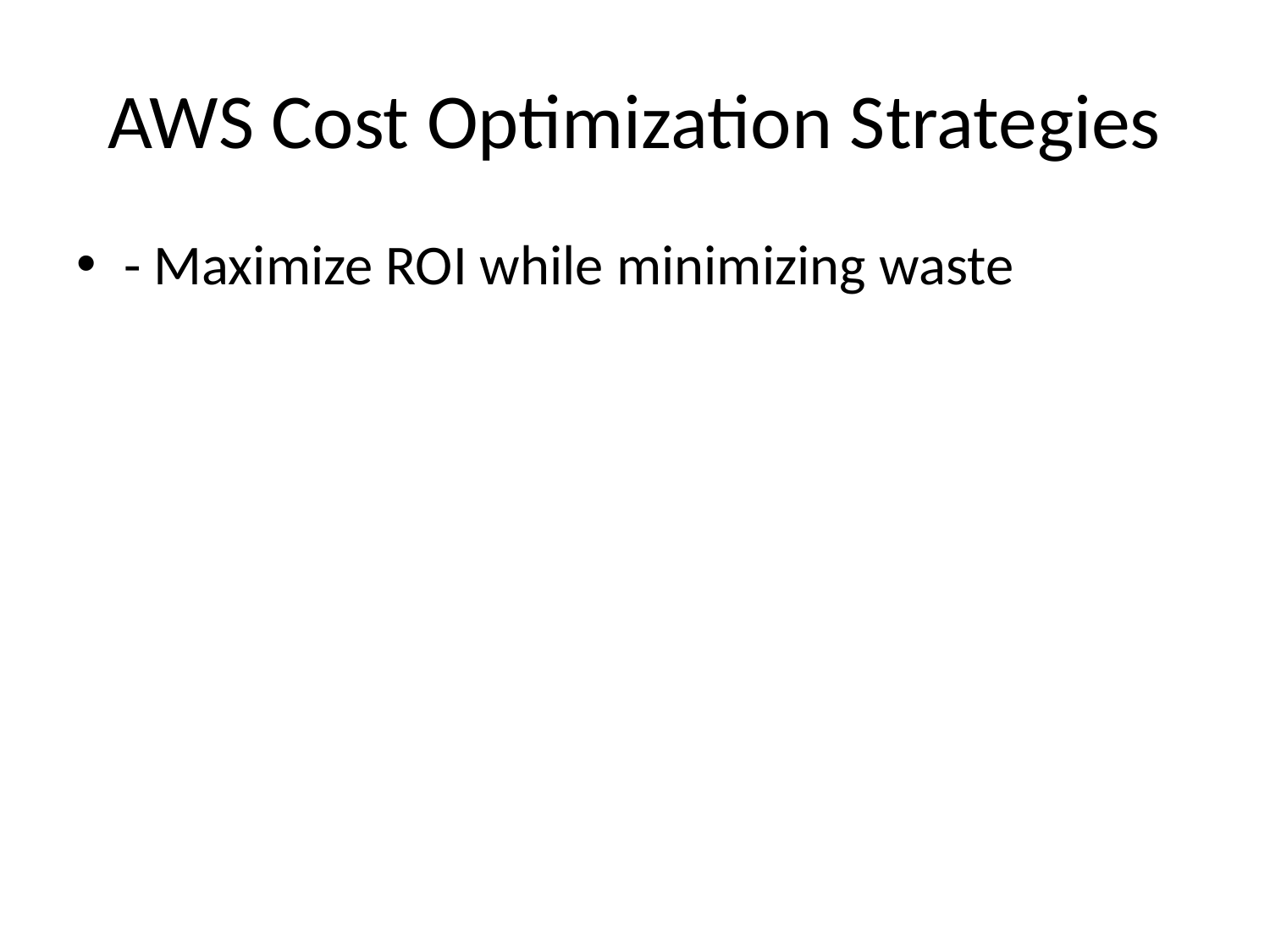

# AWS Cost Optimization Strategies
- Maximize ROI while minimizing waste